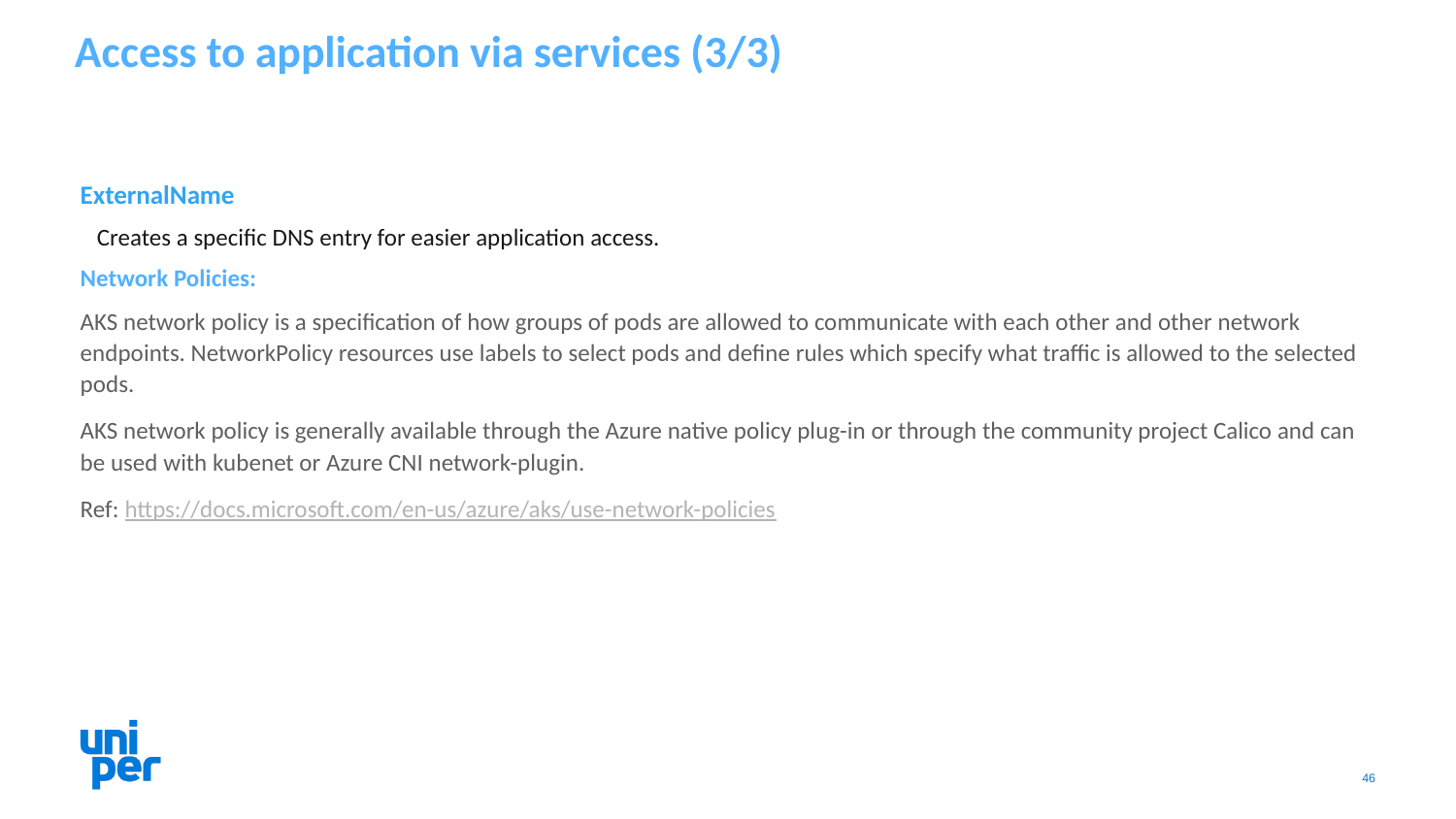

# Access to application via services (3/3)

ExternalName
   Creates a specific DNS entry for easier application access.
Network Policies:
AKS network policy is a specification of how groups of pods are allowed to communicate with each other and other network endpoints. NetworkPolicy resources use labels to select pods and define rules which specify what traffic is allowed to the selected pods.
AKS network policy is generally available through the Azure native policy plug-in or through the community project Calico and can be used with kubenet or Azure CNI network-plugin.
Ref: https://docs.microsoft.com/en-us/azure/aks/use-network-policies

46